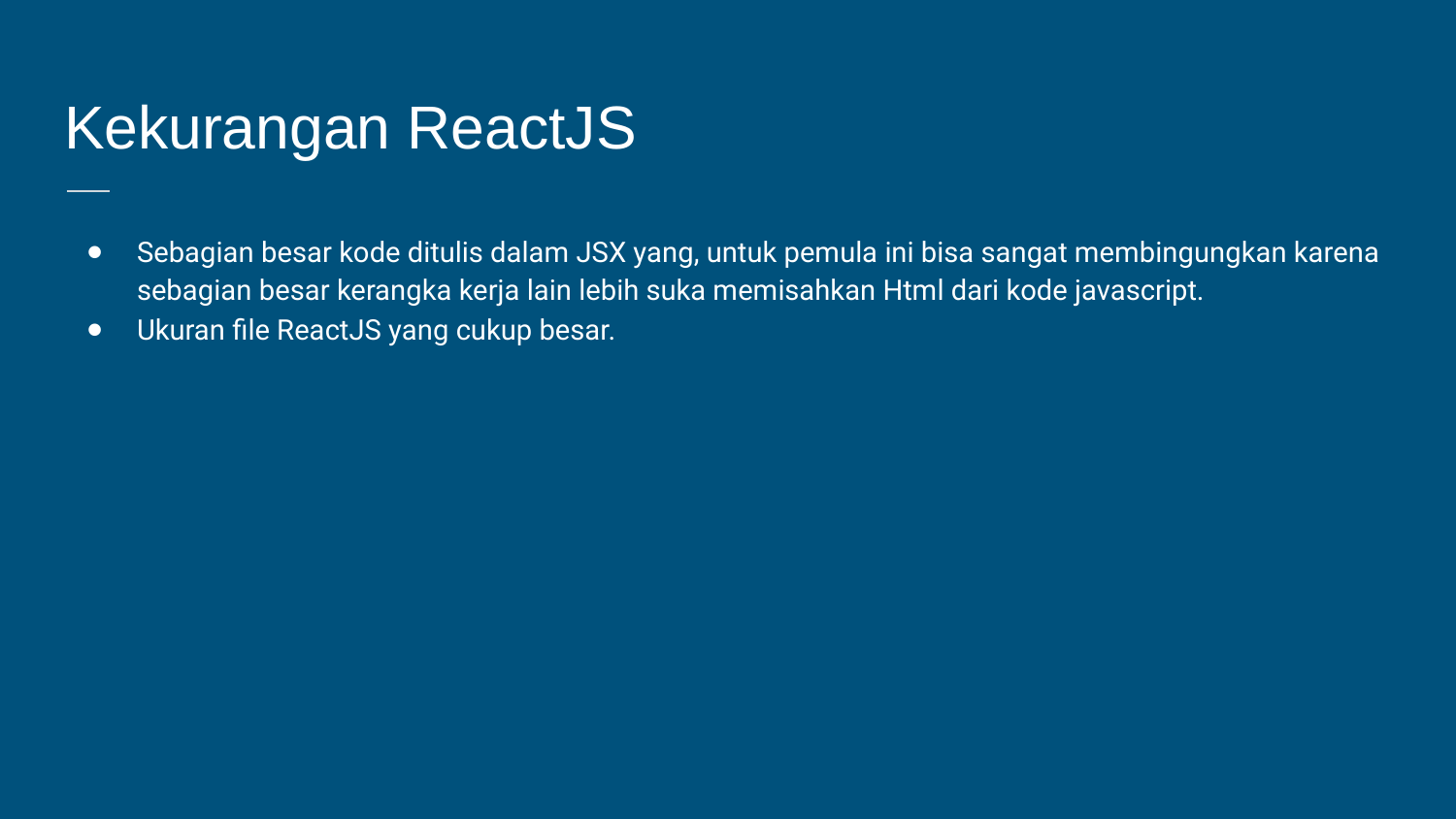

Kekurangan ReactJS
Sebagian besar kode ditulis dalam JSX yang, untuk pemula ini bisa sangat membingungkan karena sebagian besar kerangka kerja lain lebih suka memisahkan Html dari kode javascript.
Ukuran file ReactJS yang cukup besar.